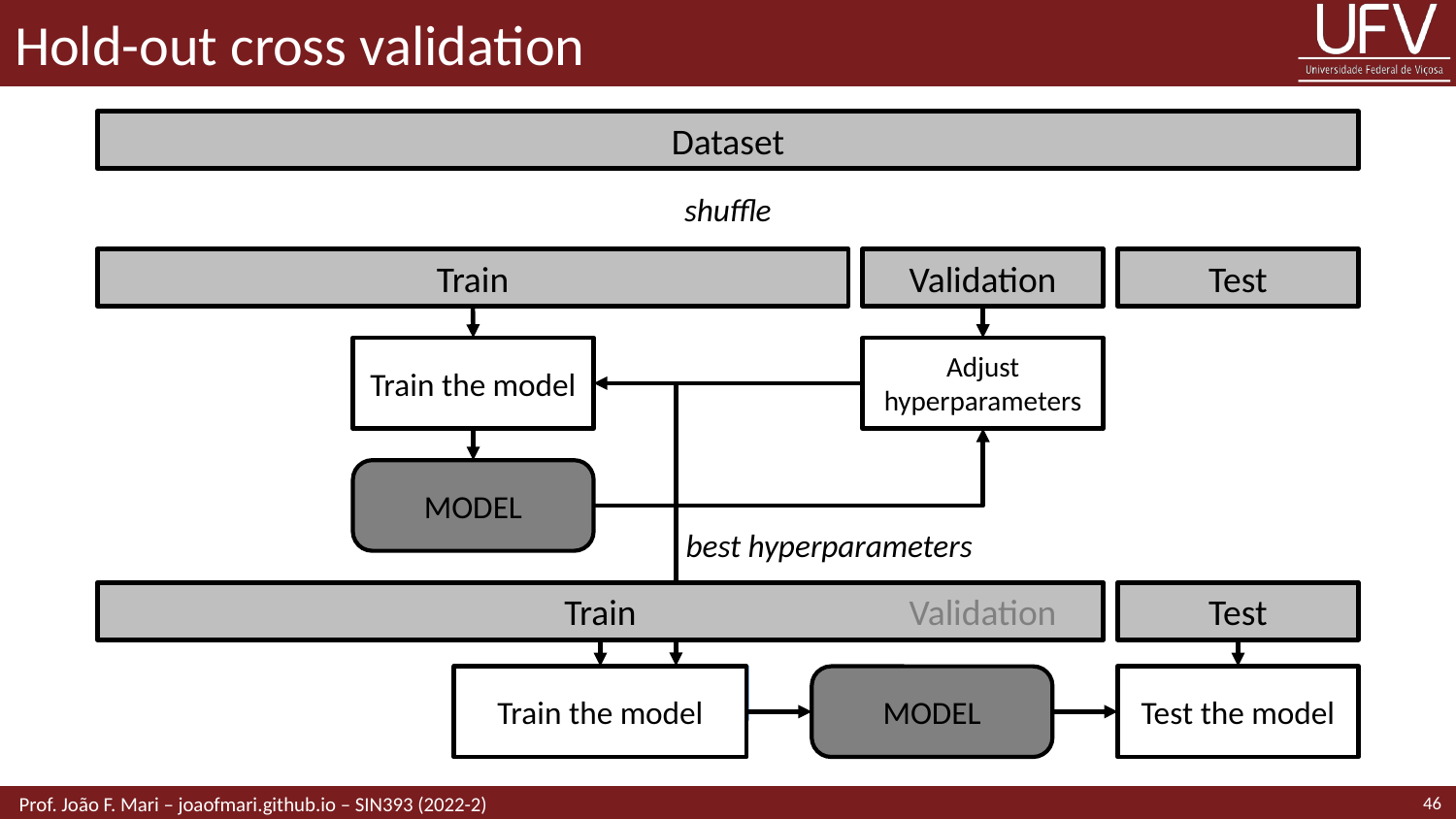

# Hold-out cross validation
Dataset
shuffle
Train
Validation
Test
Train the model
Adjust hyperparameters
MODEL
best hyperparameters
Train
Validation
Test

Train the model
MODEL
Test the model
46
 Prof. João F. Mari – joaofmari.github.io – SIN393 (2022-2)